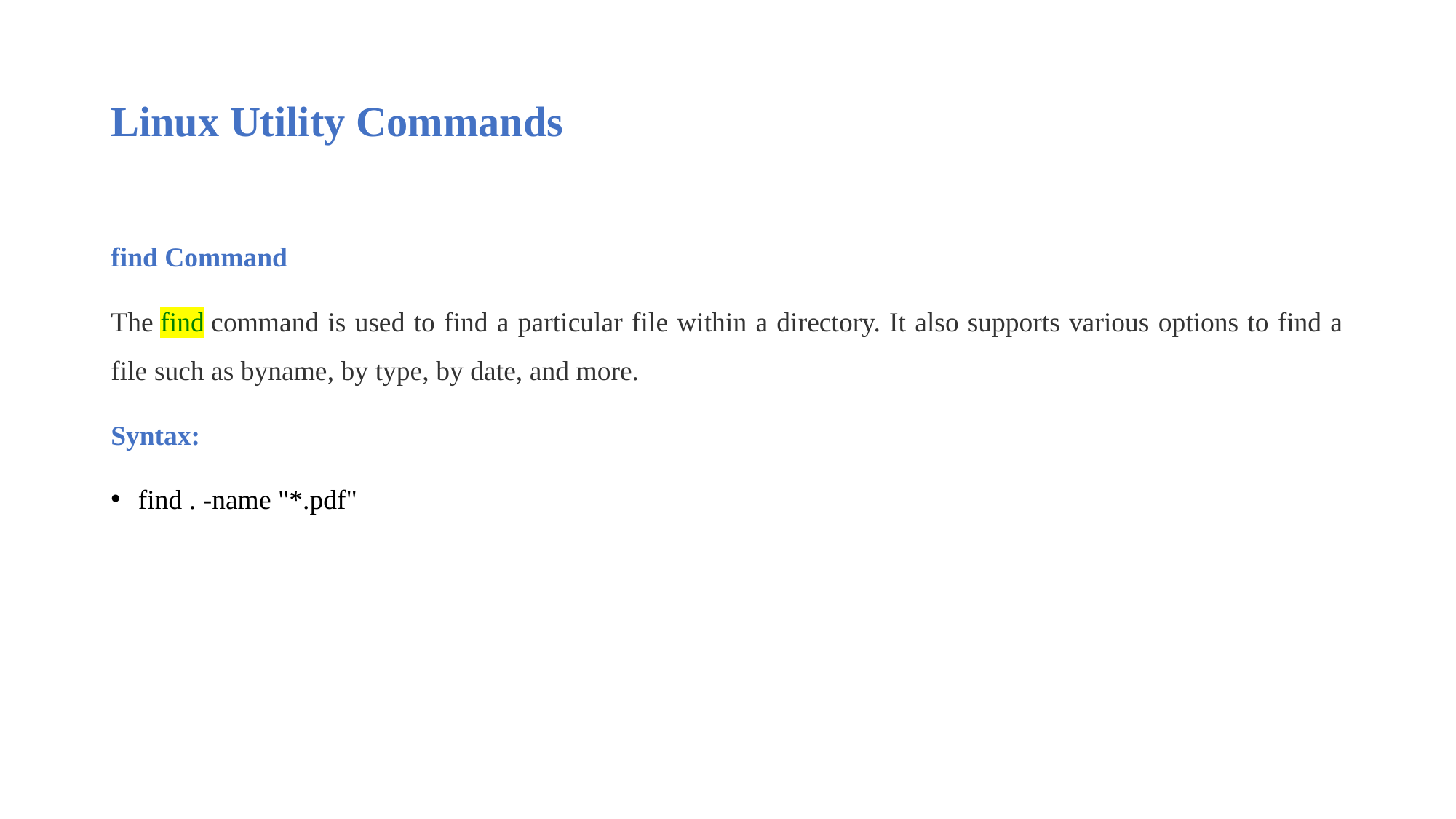

# Linux Utility Commands
find Command
The find command is used to find a particular file within a directory. It also supports various options to find a file such as byname, by type, by date, and more.
Syntax:
find . -name "*.pdf"